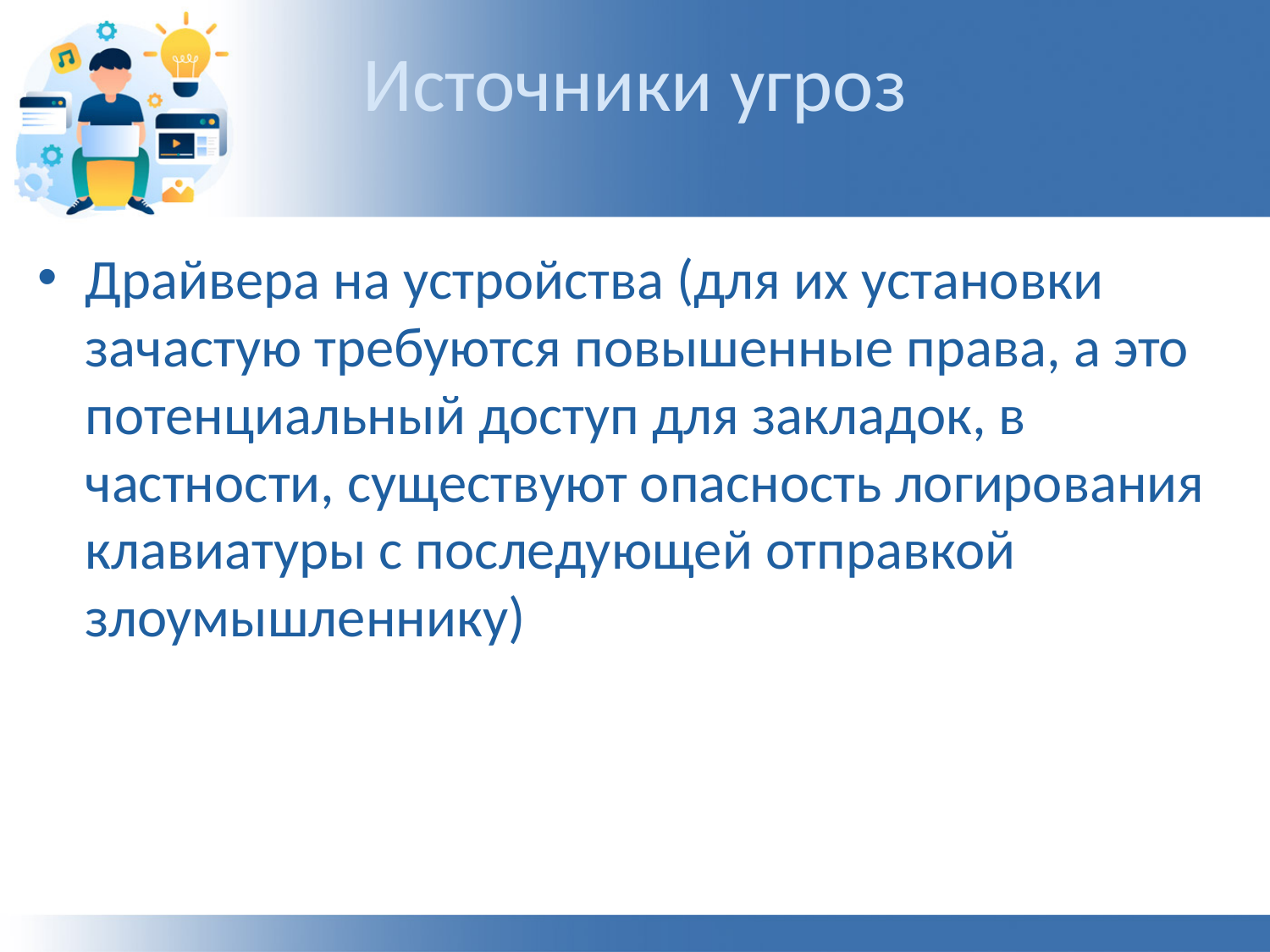

Источники угроз
Драйвера на устройства (для их установки зачастую требуются повышенные права, а это потенциальный доступ для закладок, в частности, существуют опасность логирования клавиатуры с последующей отправкой злоумышленнику)